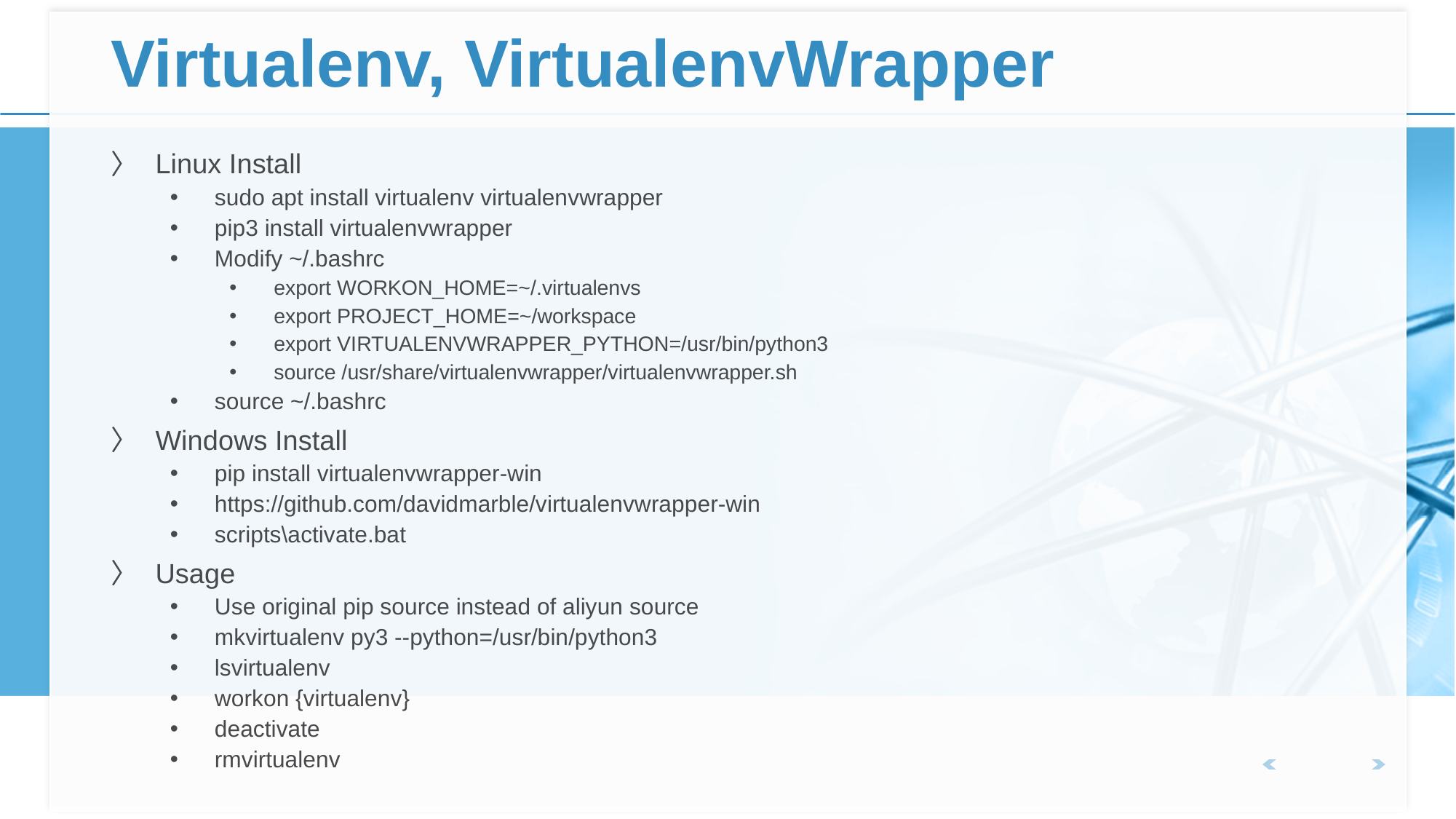

# Virtualenv, VirtualenvWrapper
Linux Install
sudo apt install virtualenv virtualenvwrapper
pip3 install virtualenvwrapper
Modify ~/.bashrc
export WORKON_HOME=~/.virtualenvs
export PROJECT_HOME=~/workspace
export VIRTUALENVWRAPPER_PYTHON=/usr/bin/python3
source /usr/share/virtualenvwrapper/virtualenvwrapper.sh
source ~/.bashrc
Windows Install
pip install virtualenvwrapper-win
https://github.com/davidmarble/virtualenvwrapper-win
scripts\activate.bat
Usage
Use original pip source instead of aliyun source
mkvirtualenv py3 --python=/usr/bin/python3
lsvirtualenv
workon {virtualenv}
deactivate
rmvirtualenv